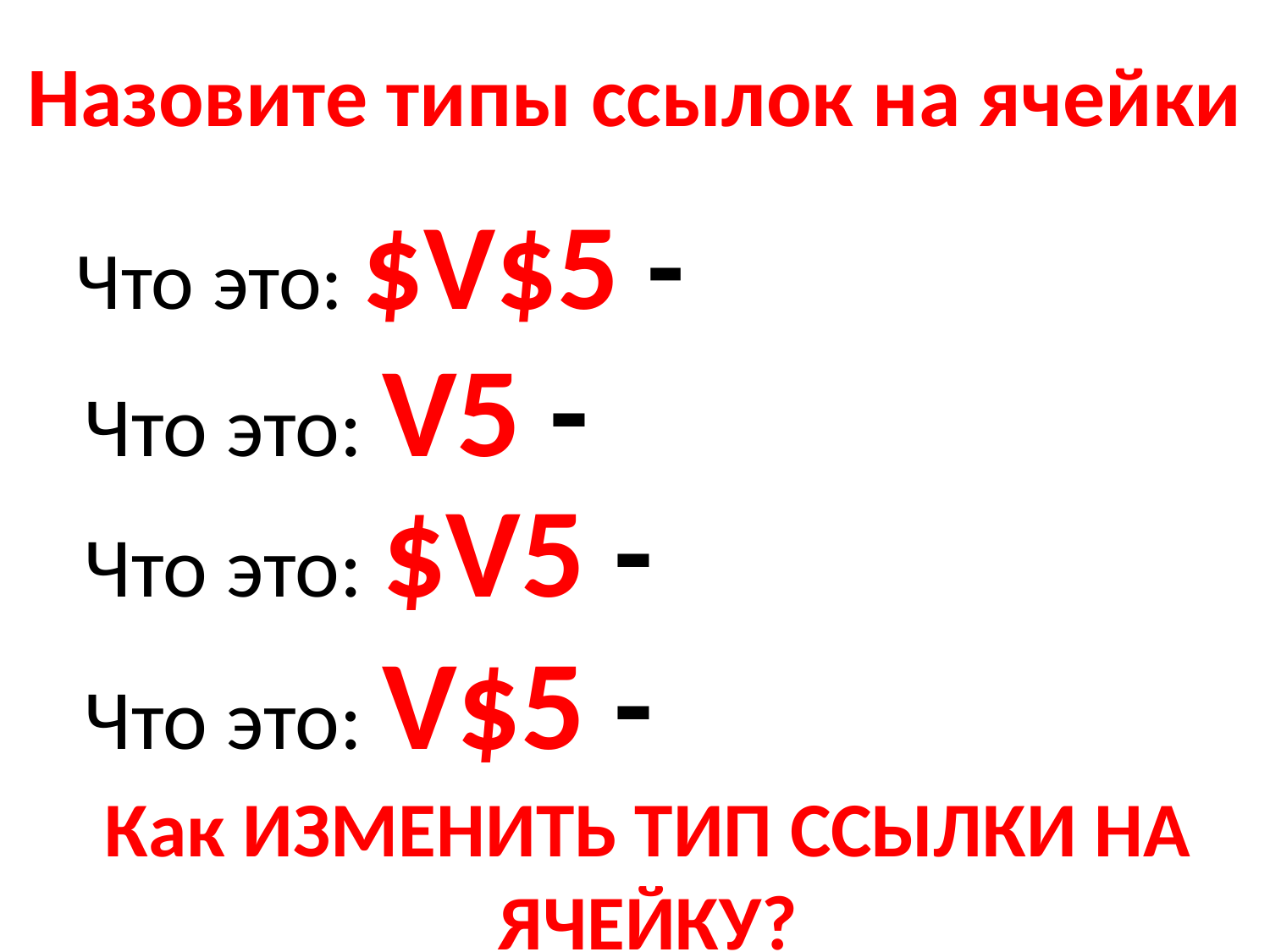

# Назовите типы ссылок на ячейки
Что это: $V$5 -
Что это: V5 -
Что это: $V5 -
Что это: V$5 -
Как ИЗМЕНИТЬ ТИП ССЫЛКИ НА ЯЧЕЙКУ?